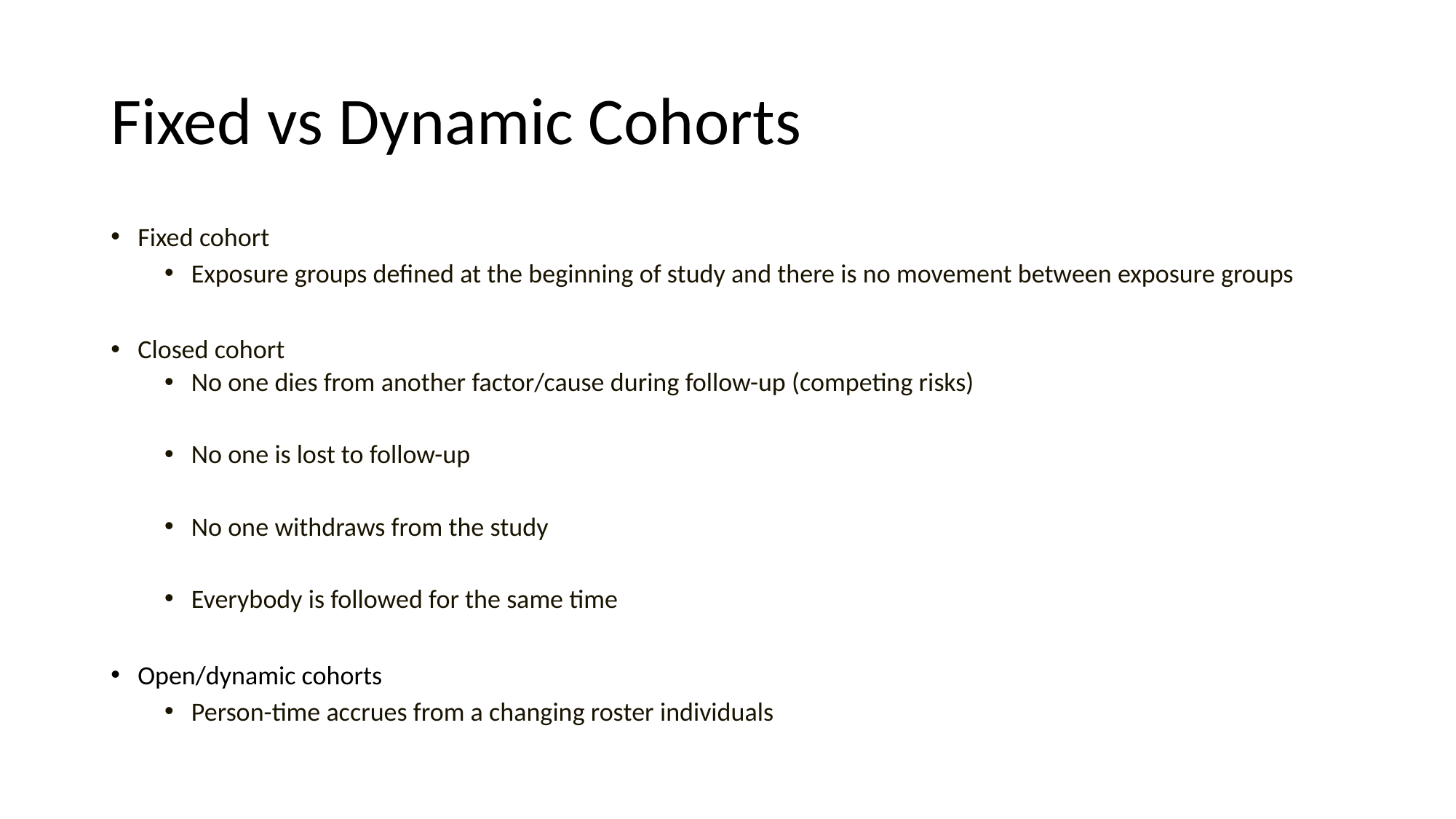

# Fixed vs Dynamic Cohorts
Fixed cohort
Exposure groups defined at the beginning of study and there is no movement between exposure groups

Closed cohort
No one dies from another factor/cause during follow-up (competing risks)

No one is lost to follow-up

No one withdraws from the study

Everybody is followed for the same time

Open/dynamic cohorts
Person-time accrues from a changing roster individuals